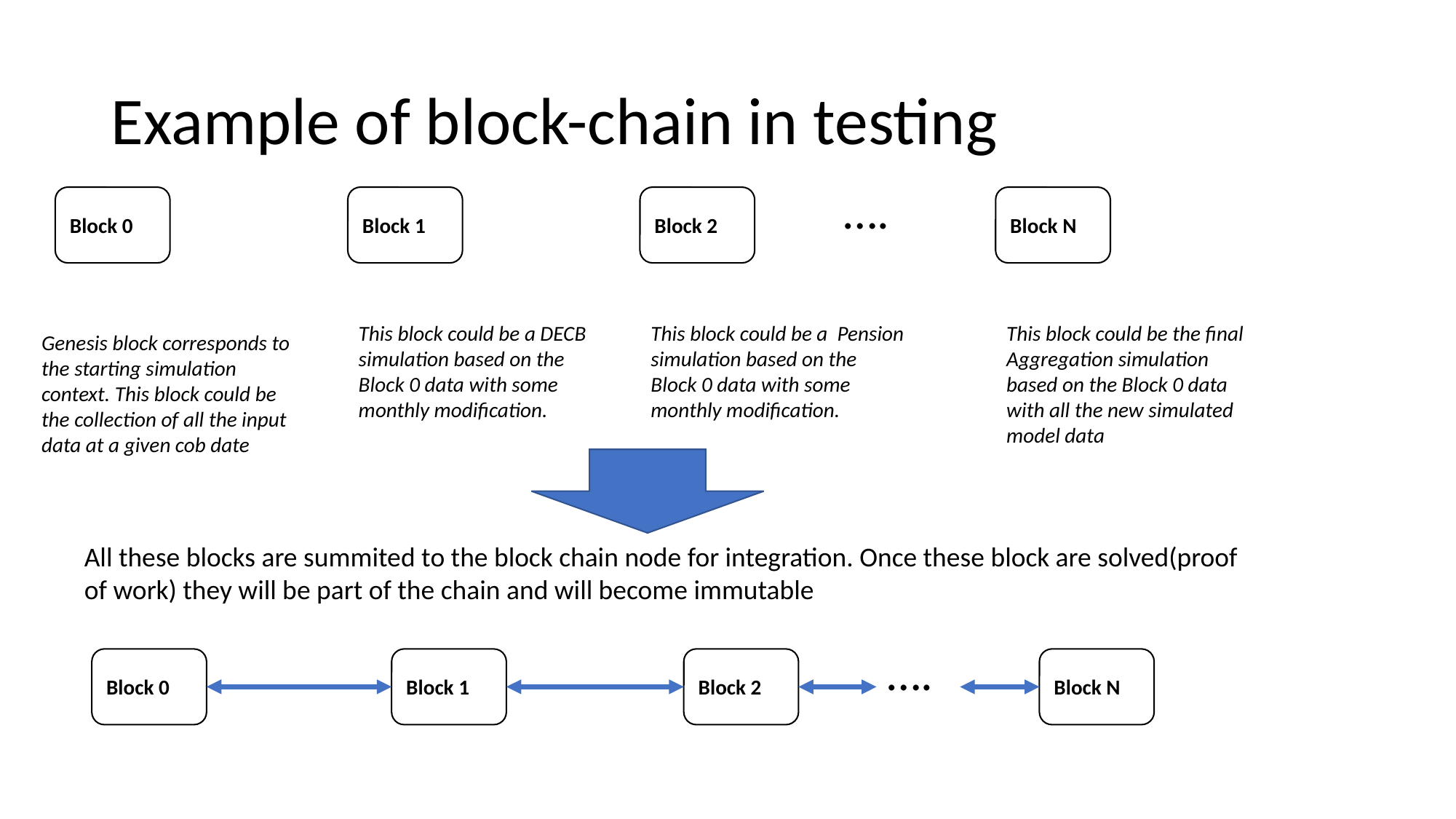

# Example of block-chain in testing
….
Block 0
Block 1
Block 2
Block N
This block could be a  Pension simulation based on the Block 0 data with some monthly modification.
This block could be the final Aggregation simulation based on the Block 0 data with all the new simulated model data
This block could be a DECB simulation based on the Block 0 data with some monthly modification.
Genesis block corresponds to the starting simulation context. This block could be the collection of all the input data at a given cob date

All these blocks are summited to the block chain node for integration. Once these block are solved(proof of work) they will be part of the chain and will become immutable
….
Block 0
Block 1
Block 2
Block N